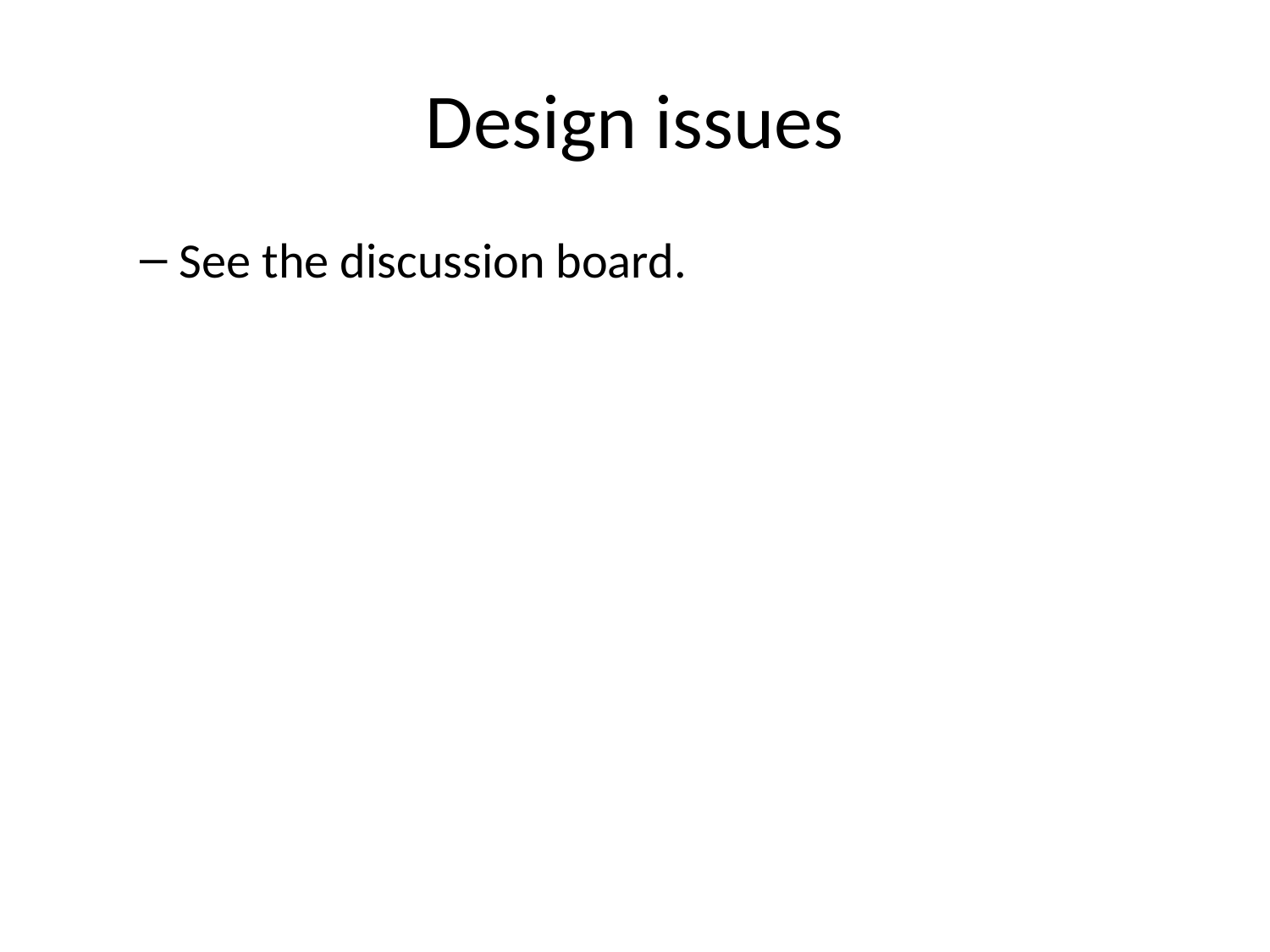

# Design issues
See the discussion board.